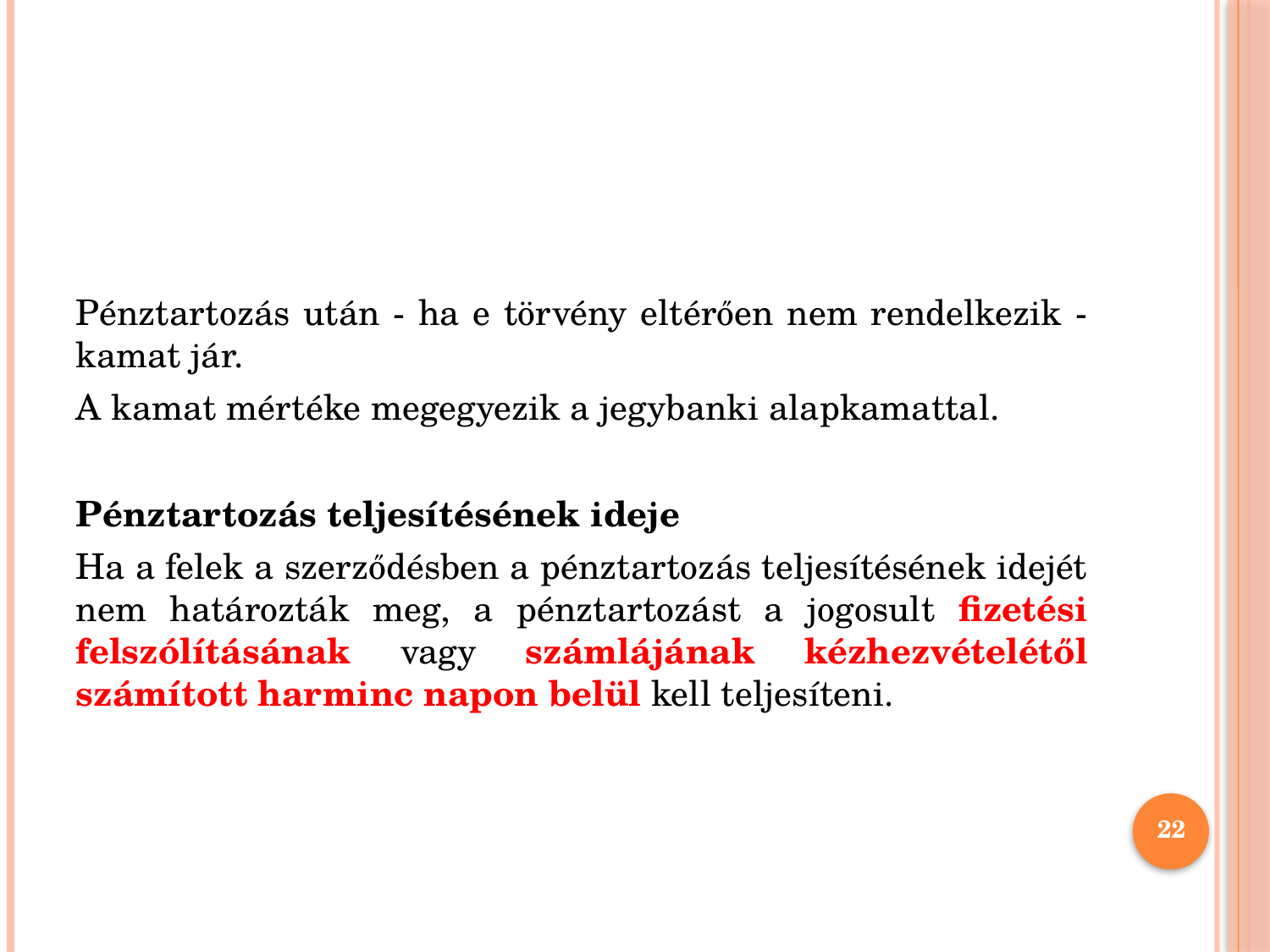

#

Pénztartozás után - ha e törvény eltérően nem rendelkezik - kamat jár.
A kamat mértéke megegyezik a jegybanki alapkamattal.

Pénztartozás teljesítésének ideje
Ha a felek a szerződésben a pénztartozás teljesítésének idejét nem határozták meg, a pénztartozást a jogosult fizetési felszólításának vagy számlájának kézhezvételétől számított harminc napon belül kell teljesíteni.
22